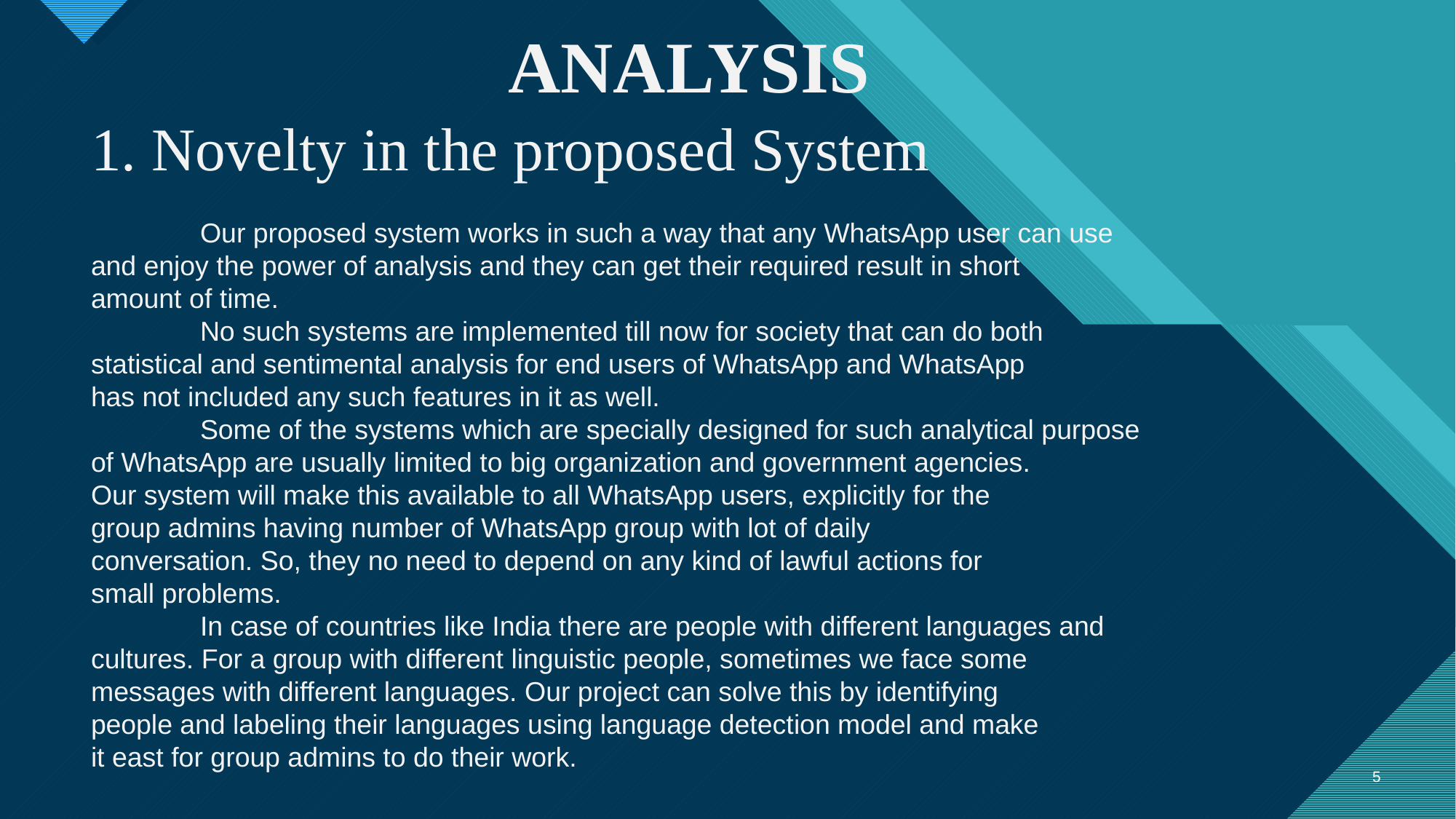

ANALYSIS
1. Novelty in the proposed System

	Our proposed system works in such a way that any WhatsApp user can use
and enjoy the power of analysis and they can get their required result in short
amount of time.
 	No such systems are implemented till now for society that can do both
statistical and sentimental analysis for end users of WhatsApp and WhatsApp
has not included any such features in it as well.
 	Some of the systems which are specially designed for such analytical purpose
of WhatsApp are usually limited to big organization and government agencies.
Our system will make this available to all WhatsApp users, explicitly for the
group admins having number of WhatsApp group with lot of daily
conversation. So, they no need to depend on any kind of lawful actions for
small problems.
 	In case of countries like India there are people with different languages and
cultures. For a group with different linguistic people, sometimes we face some
messages with different languages. Our project can solve this by identifying
people and labeling their languages using language detection model and make
it east for group admins to do their work.
5